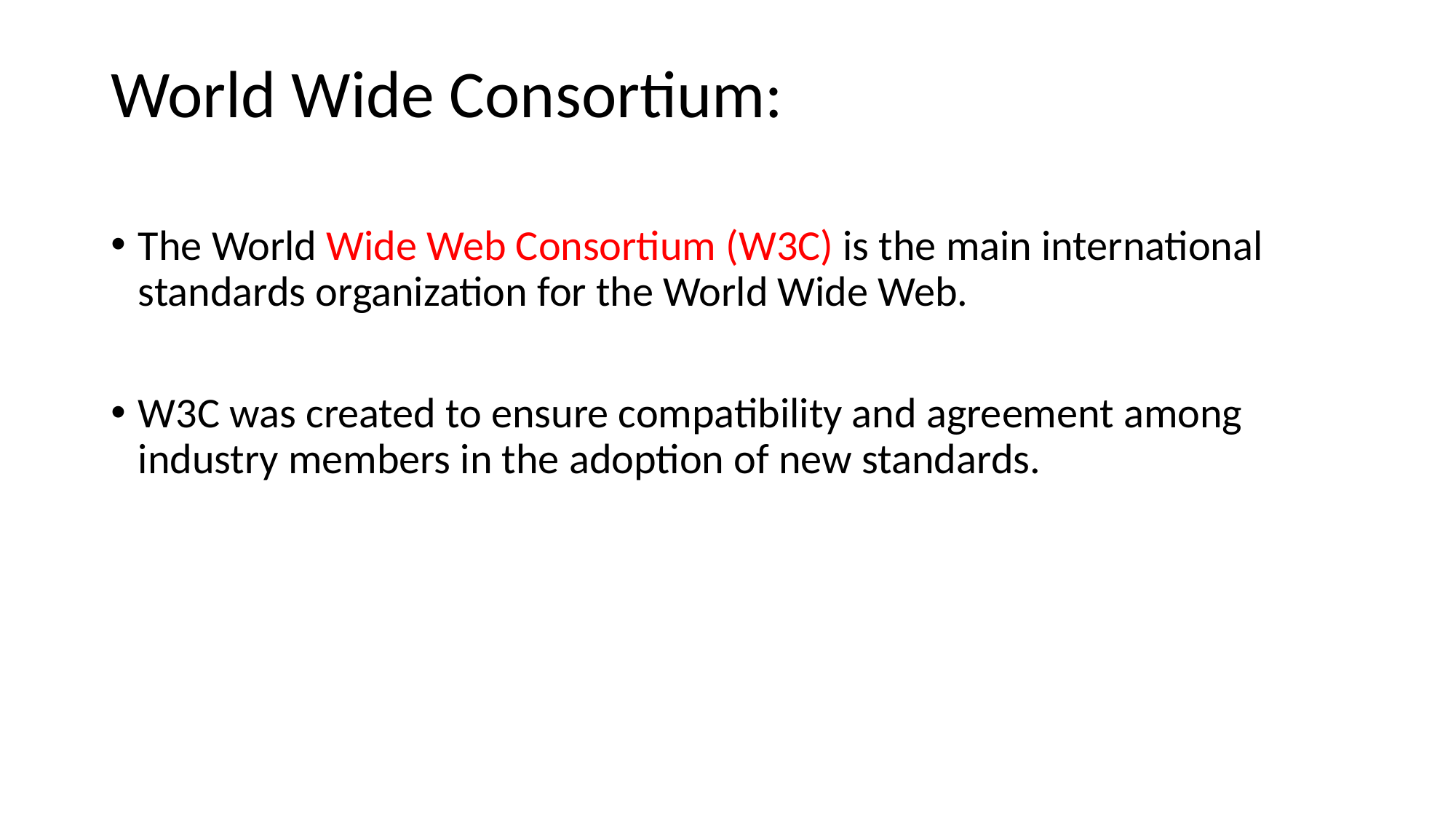

# World Wide Consortium:
The World Wide Web Consortium (W3C) is the main international standards organization for the World Wide Web.

W3C was created to ensure compatibility and agreement among industry members in the adoption of new standards.